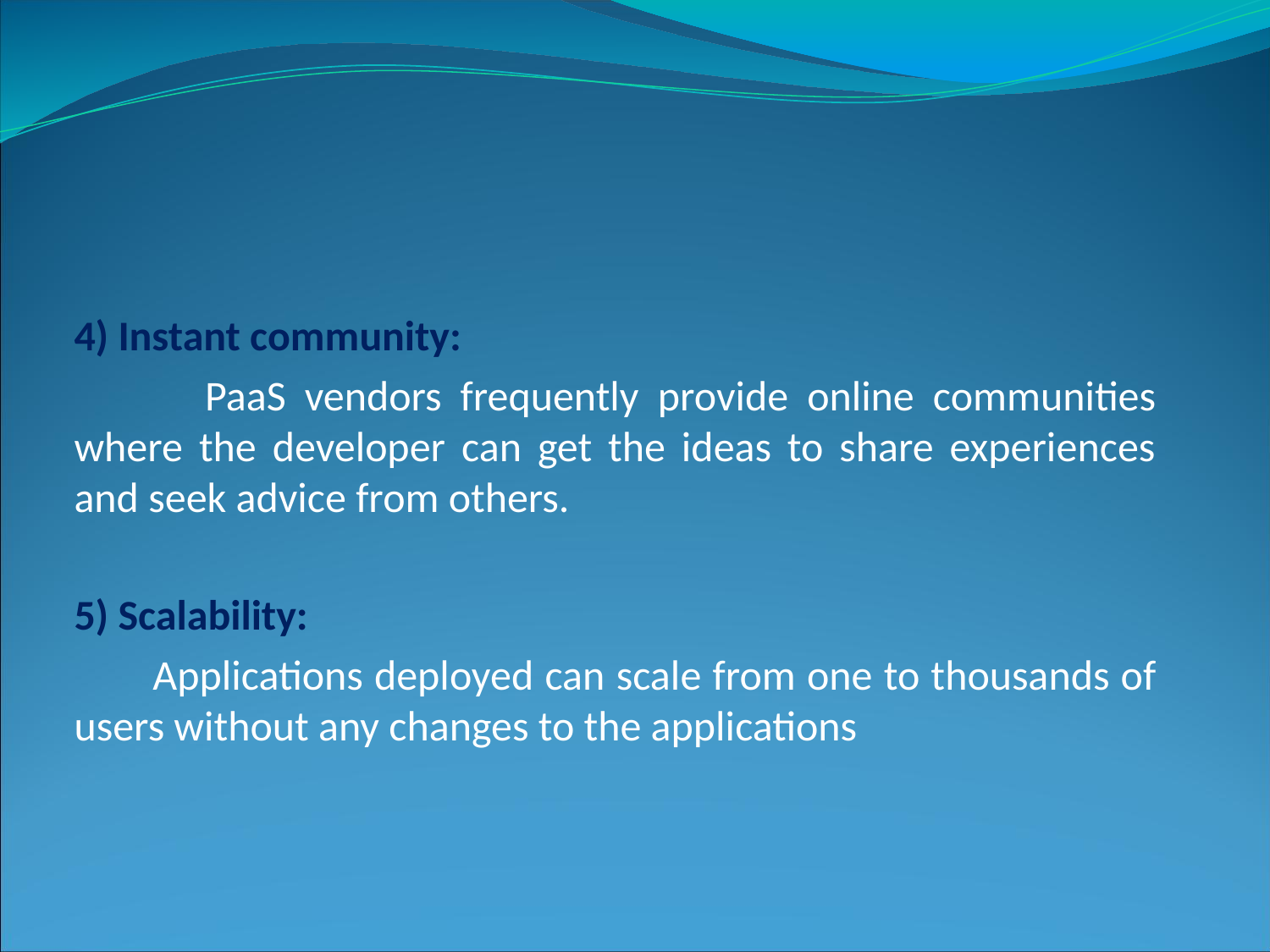

4) Instant community:
       PaaS vendors frequently provide online communities where the developer can get the ideas to share experiences and seek advice from others.

5) Scalability:
       Applications deployed can scale from one to thousands of users without any changes to the applications